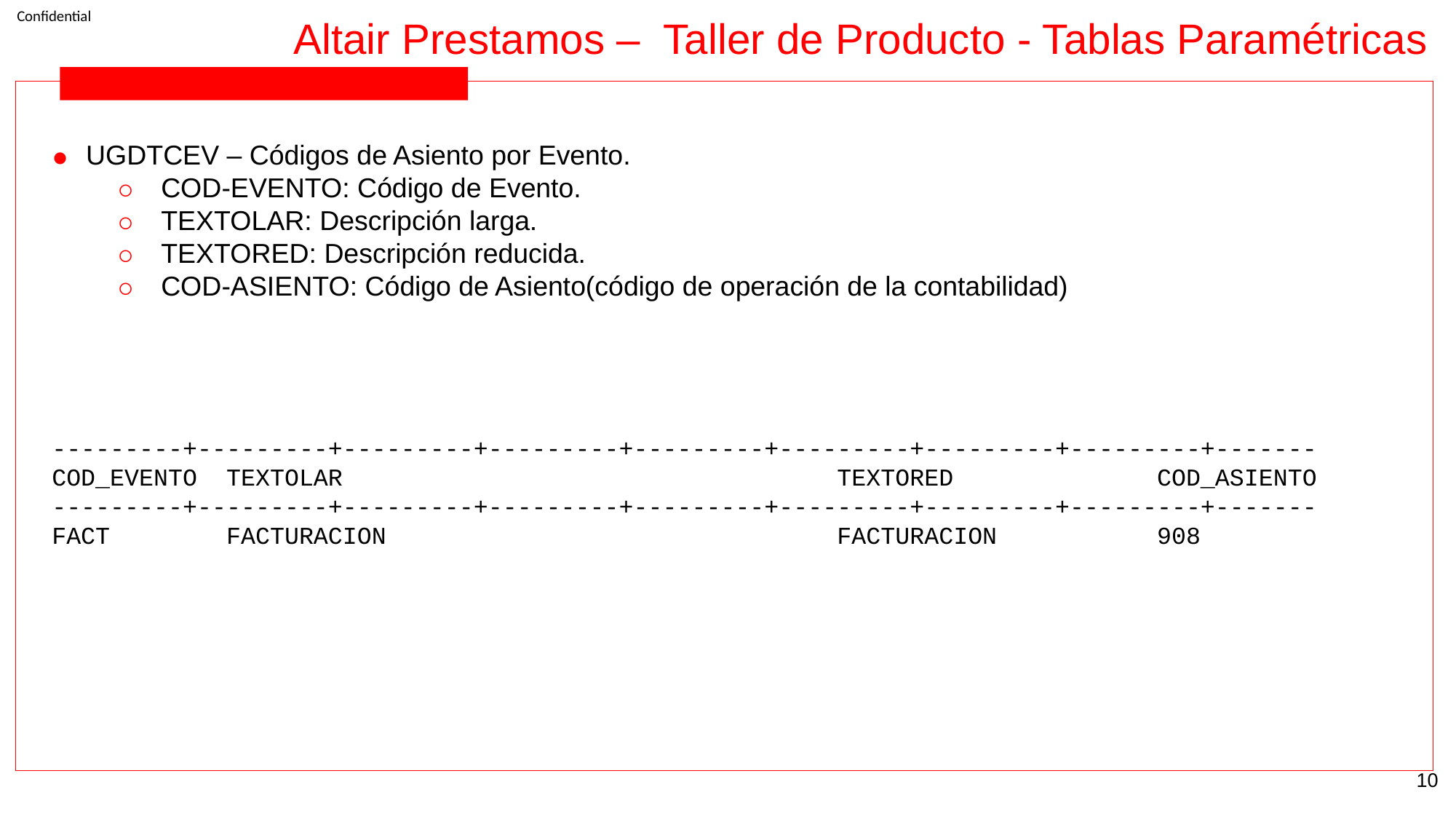

Altair Prestamos –  Taller de Producto - Tablas Paramétricas

UGDTCEV – Códigos de Asiento por Evento.
COD-EVENTO: Código de Evento.
TEXTOLAR: Descripción larga.
TEXTORED: Descripción reducida.
COD-ASIENTO: Código de Asiento(código de operación de la contabilidad)

---------+---------+---------+---------+---------+---------+---------+---------+-------
COD_EVENTO  TEXTOLAR                                  TEXTORED              COD_ASIENTO
---------+---------+---------+---------+---------+---------+---------+---------+-------
FACT        FACTURACION                               FACTURACION           908

10